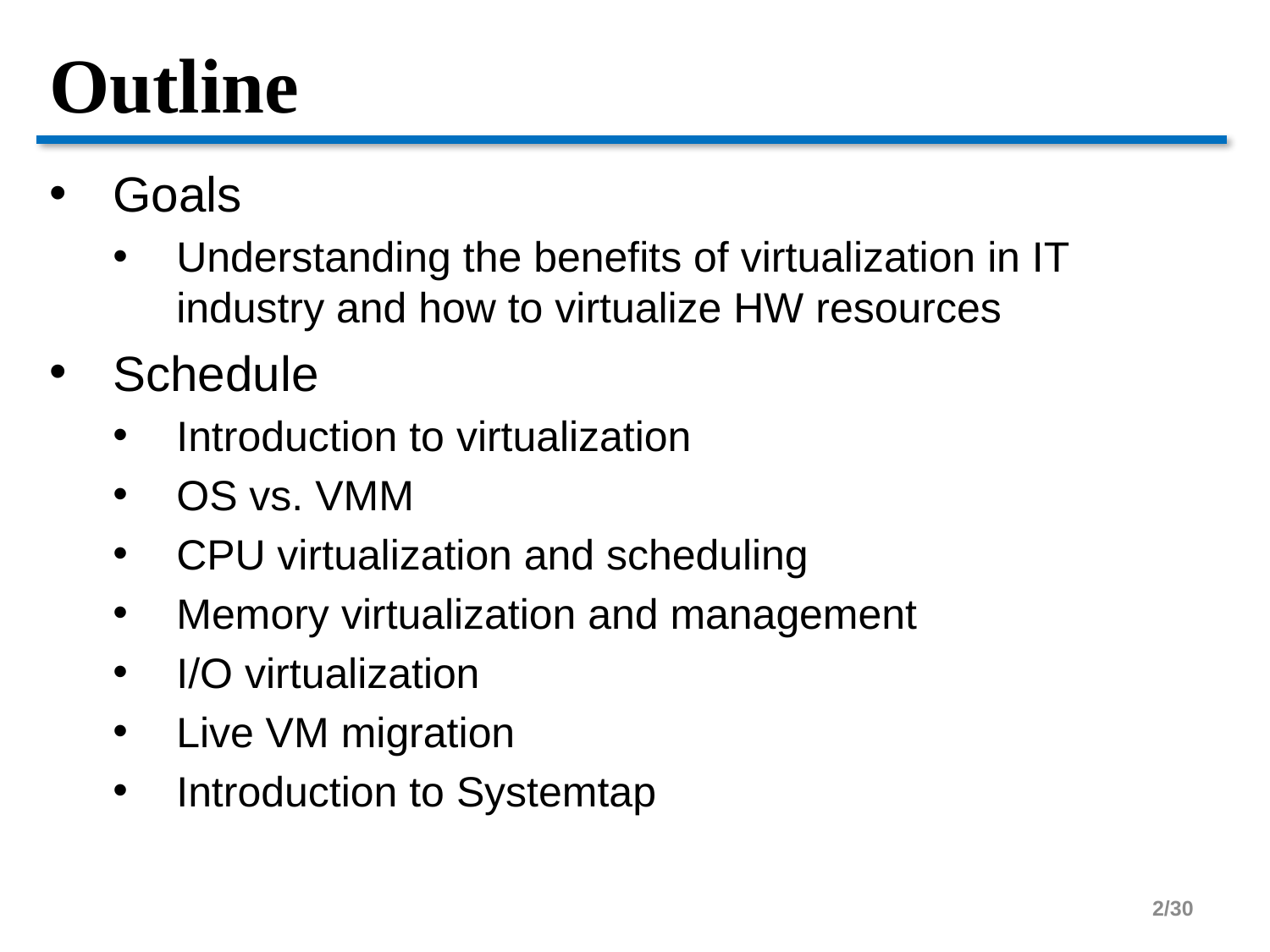

# Outline
Goals
Understanding the benefits of virtualization in IT industry and how to virtualize HW resources
Schedule
Introduction to virtualization
OS vs. VMM
CPU virtualization and scheduling
Memory virtualization and management
I/O virtualization
Live VM migration
Introduction to Systemtap
2/30